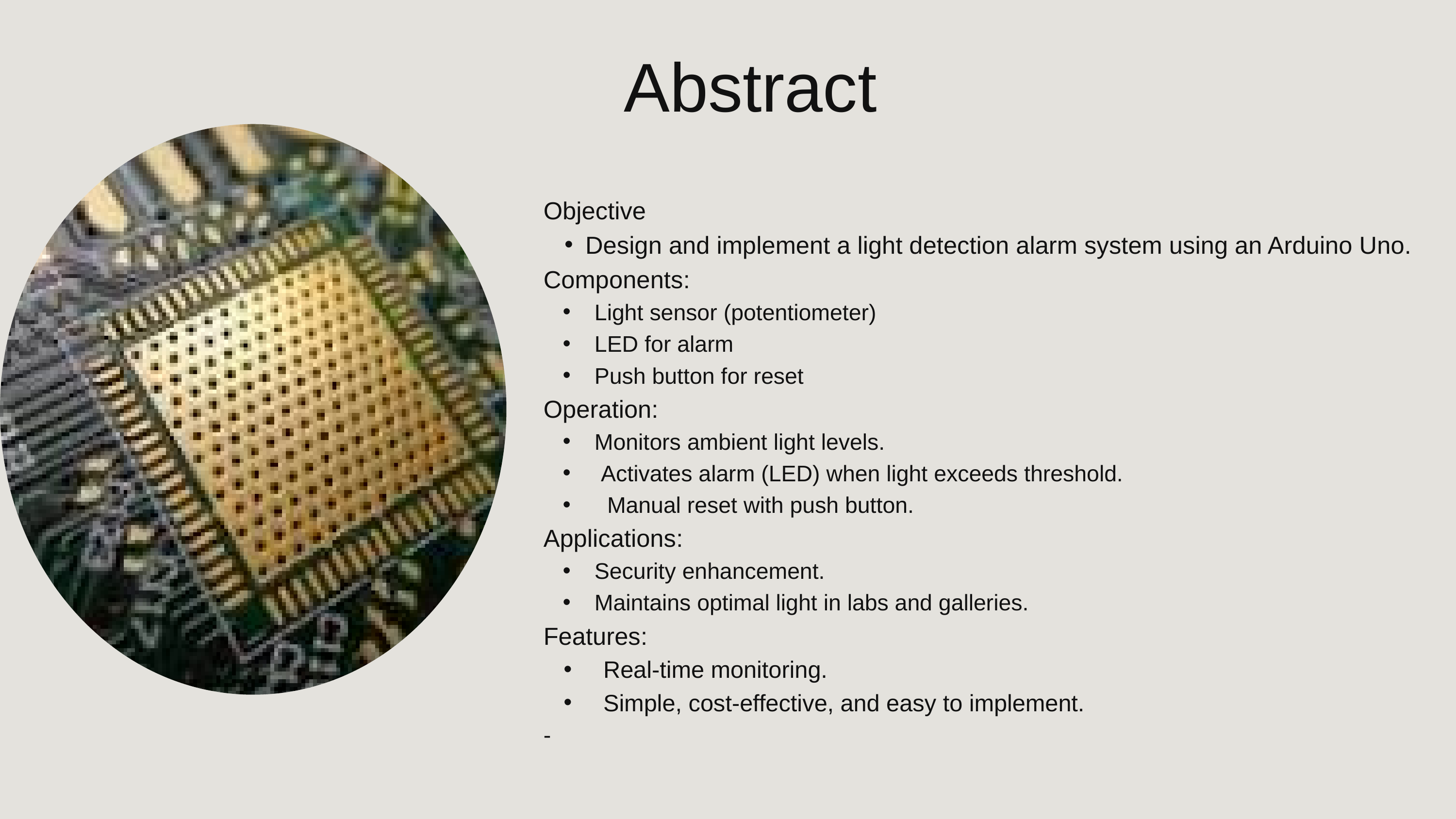

Abstract

Objective
Design and implement a light detection alarm system using an Arduino Uno.
Components:
  Light sensor (potentiometer)
  LED for alarm
  Push button for reset
Operation:
  Monitors ambient light levels.
   Activates alarm (LED) when light exceeds threshold.
    Manual reset with push button.
Applications:
  Security enhancement.
  Maintains optimal light in labs and galleries.
Features:
   Real-time monitoring.
   Simple, cost-effective, and easy to implement.
-